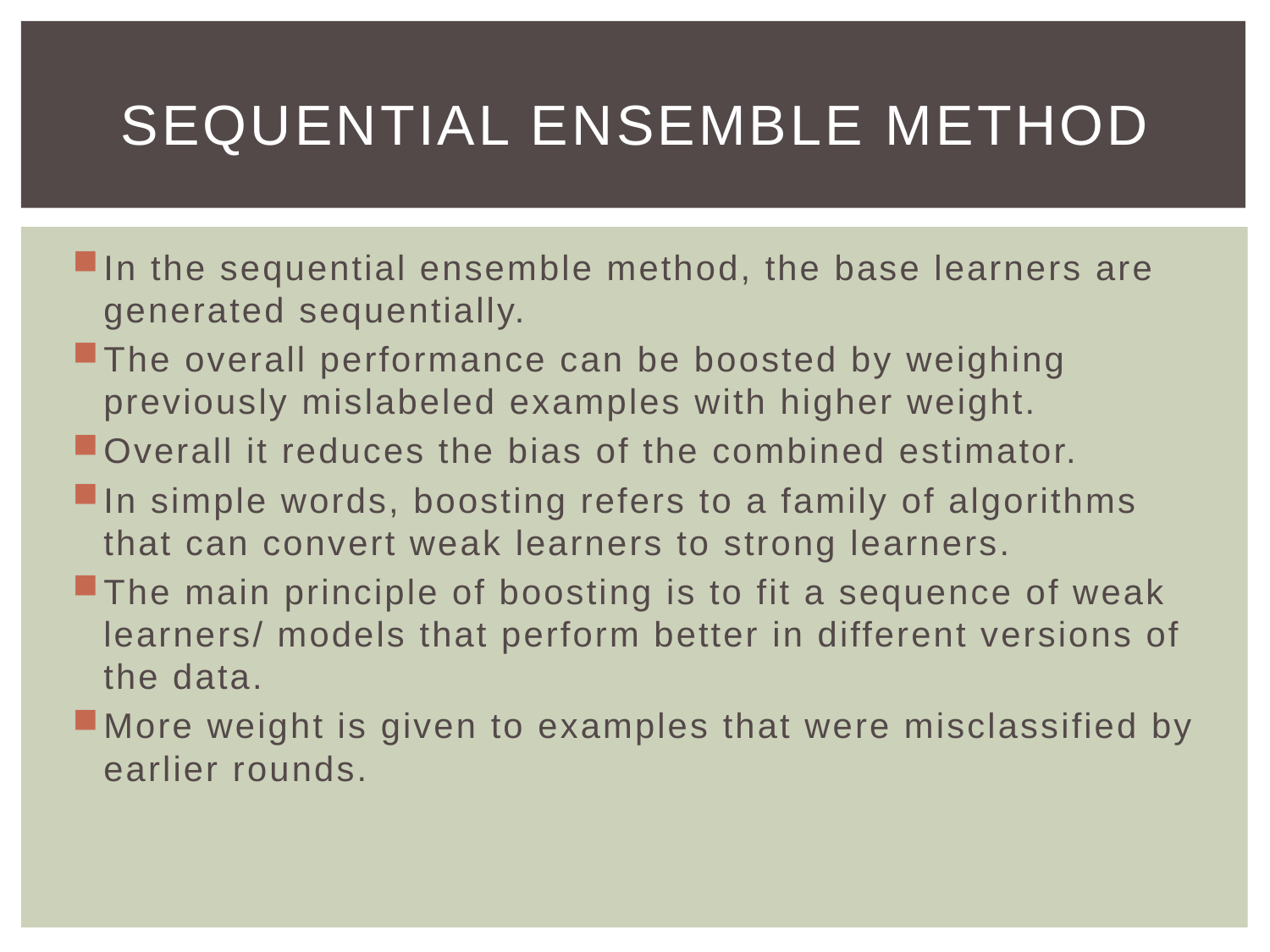

# Sequential ensemble method
In the sequential ensemble method, the base learners are generated sequentially.
The overall performance can be boosted by weighing previously mislabeled examples with higher weight.
Overall it reduces the bias of the combined estimator.
In simple words, boosting refers to a family of algorithms that can convert weak learners to strong learners.
The main principle of boosting is to fit a sequence of weak learners/ models that perform better in different versions of the data.
More weight is given to examples that were misclassified by earlier rounds.